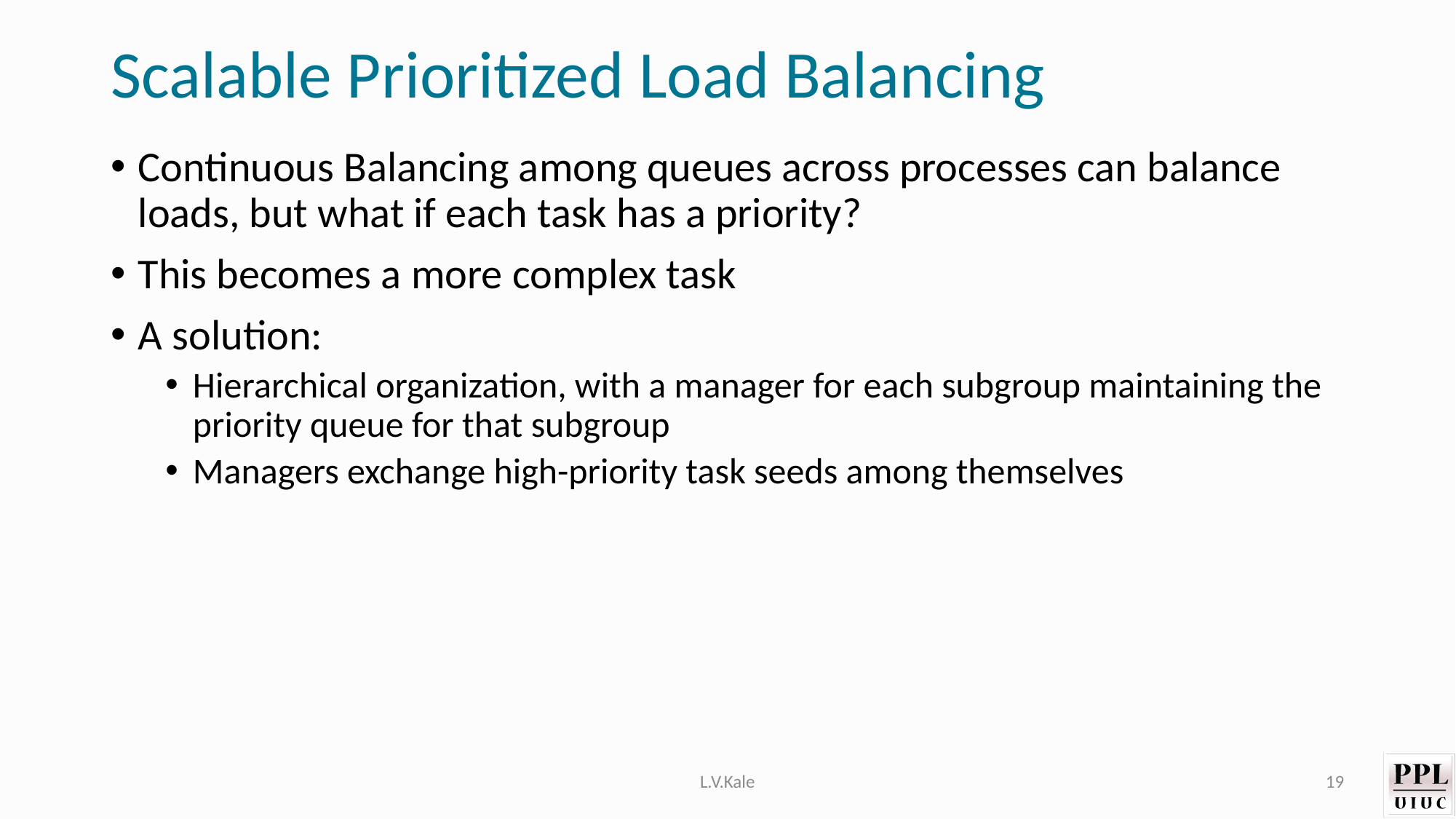

# Scalable Prioritized Load Balancing
Continuous Balancing among queues across processes can balance loads, but what if each task has a priority?
This becomes a more complex task
A solution:
Hierarchical organization, with a manager for each subgroup maintaining the priority queue for that subgroup
Managers exchange high-priority task seeds among themselves

L.V.Kale
19